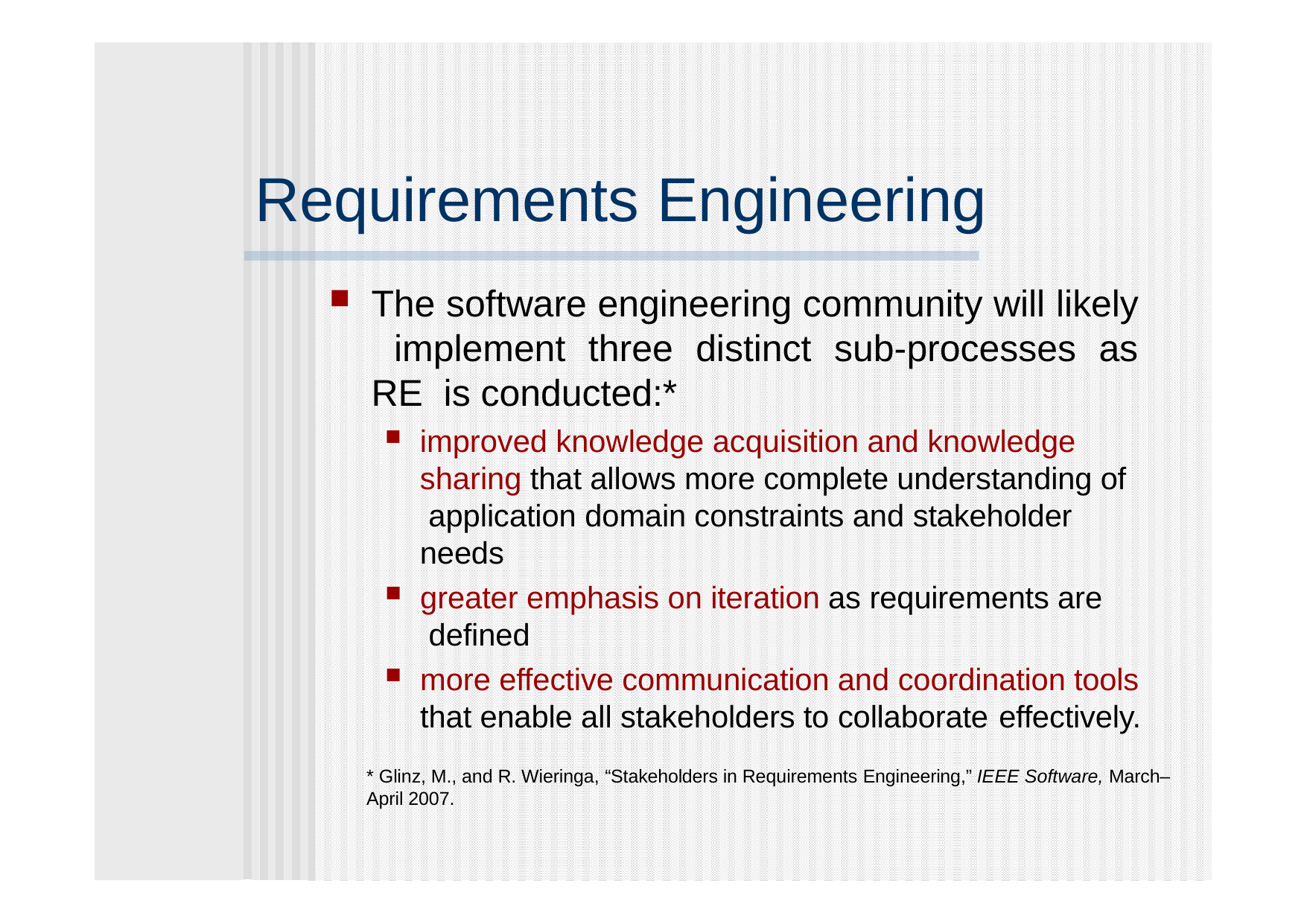

# Requirements Engineering

The software engineering community will likely  implement three distinct sub-processes as RE  is conducted:*
improved knowledge acquisition and knowledge  sharing that allows more complete understanding of  application domain constraints and stakeholder  needs
greater emphasis on iteration as requirements are  defined
more effective communication and coordination tools  that enable all stakeholders to collaborate effectively.
* Glinz, M., and R. Wieringa, “Stakeholders in Requirements Engineering,” IEEE Software, March–  April 2007.